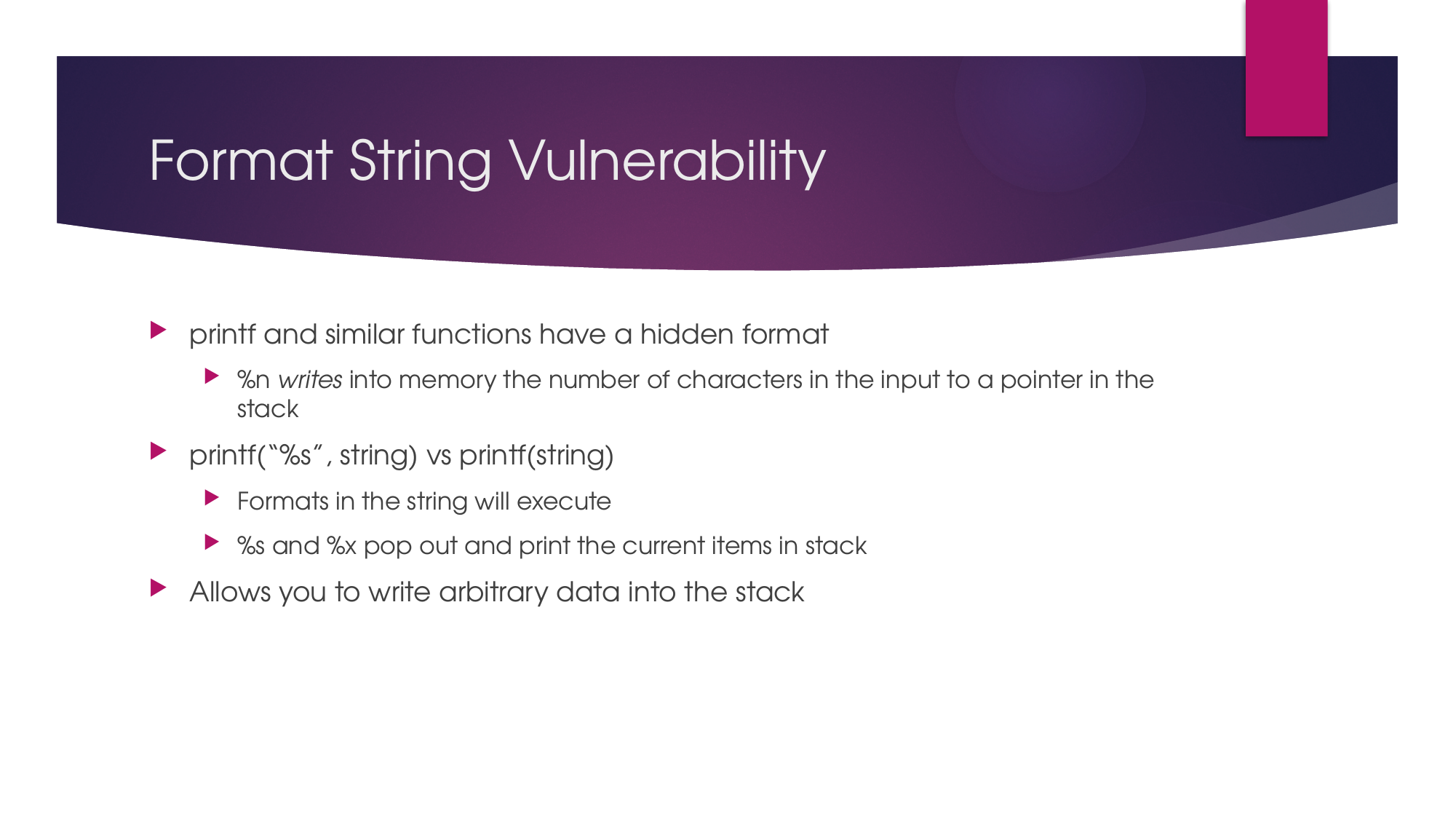

# Format String Vulnerability
printf and similar functions have a hidden format
%n writes into memory the number of characters in the input to a pointer in the stack
printf(“%s”, string) vs printf(string)
Formats in the string will execute
%s and %x pop out and print the current items in stack
Allows you to write arbitrary data into the stack